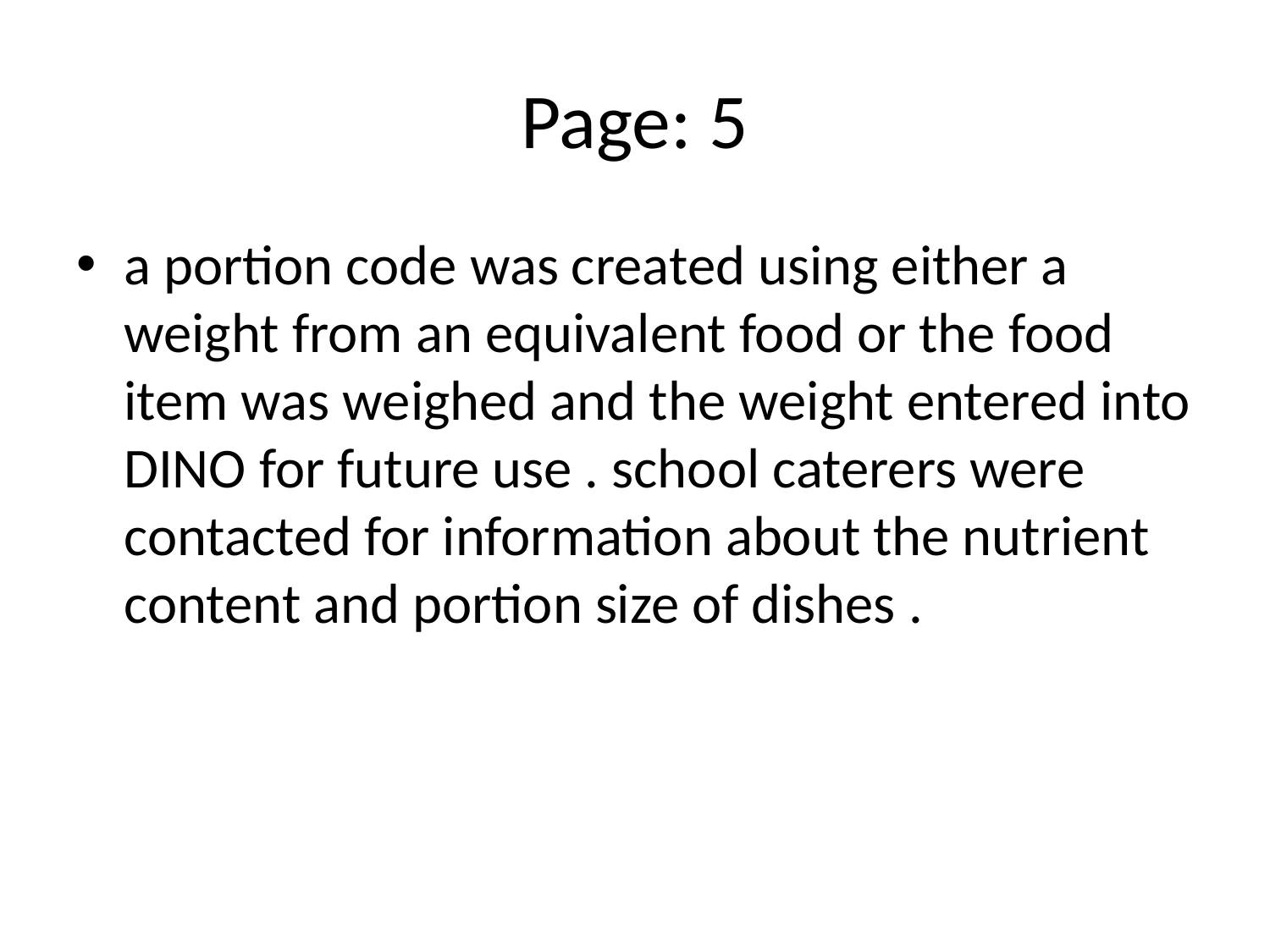

# Page: 5
a portion code was created using either a weight from an equivalent food or the food item was weighed and the weight entered into DINO for future use . school caterers were contacted for information about the nutrient content and portion size of dishes .